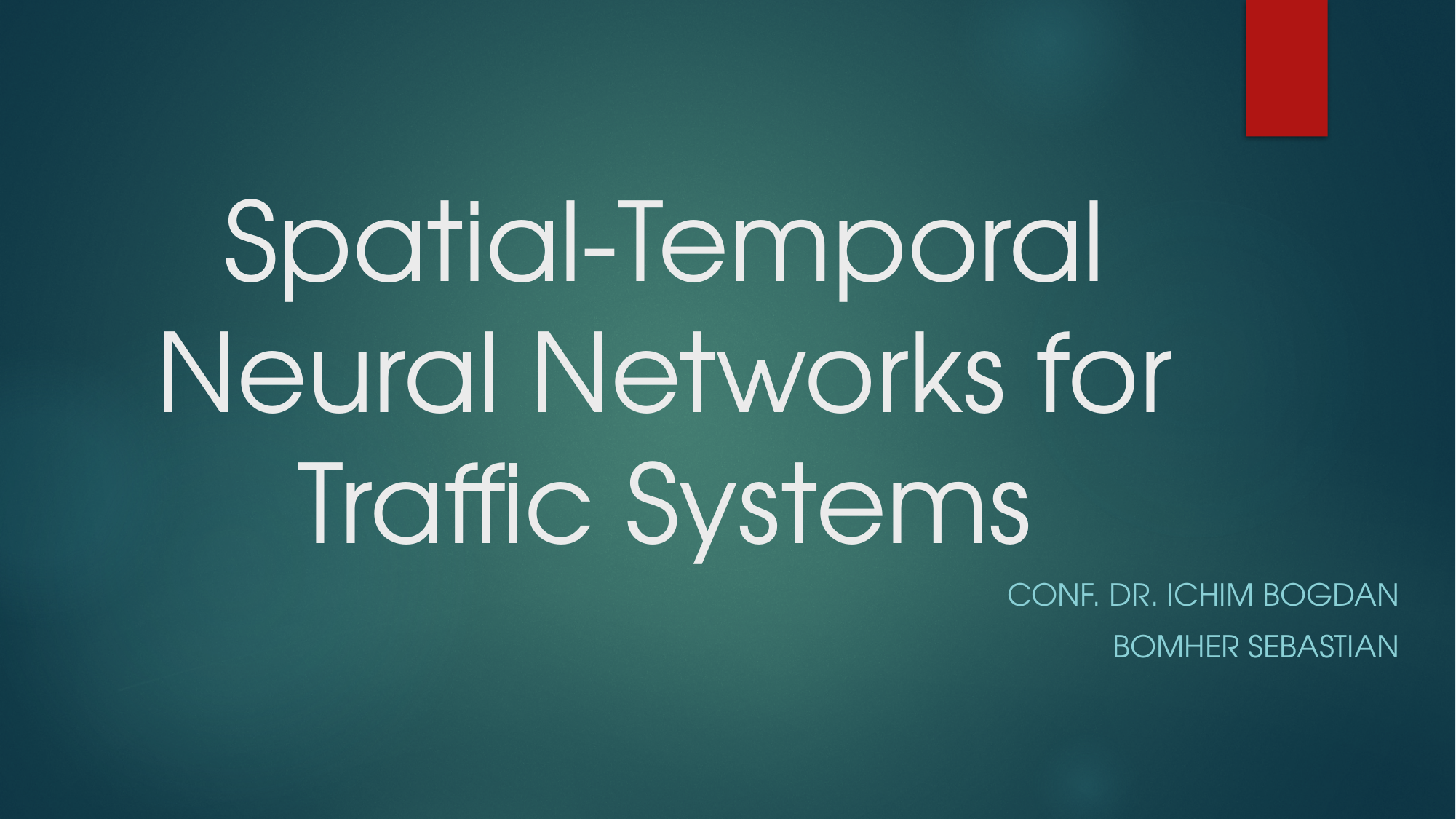

# Spatial-Temporal Neural Networks for Traffic Systems
Conf. dr. Ichim Bogdan
Bomher Sebastian